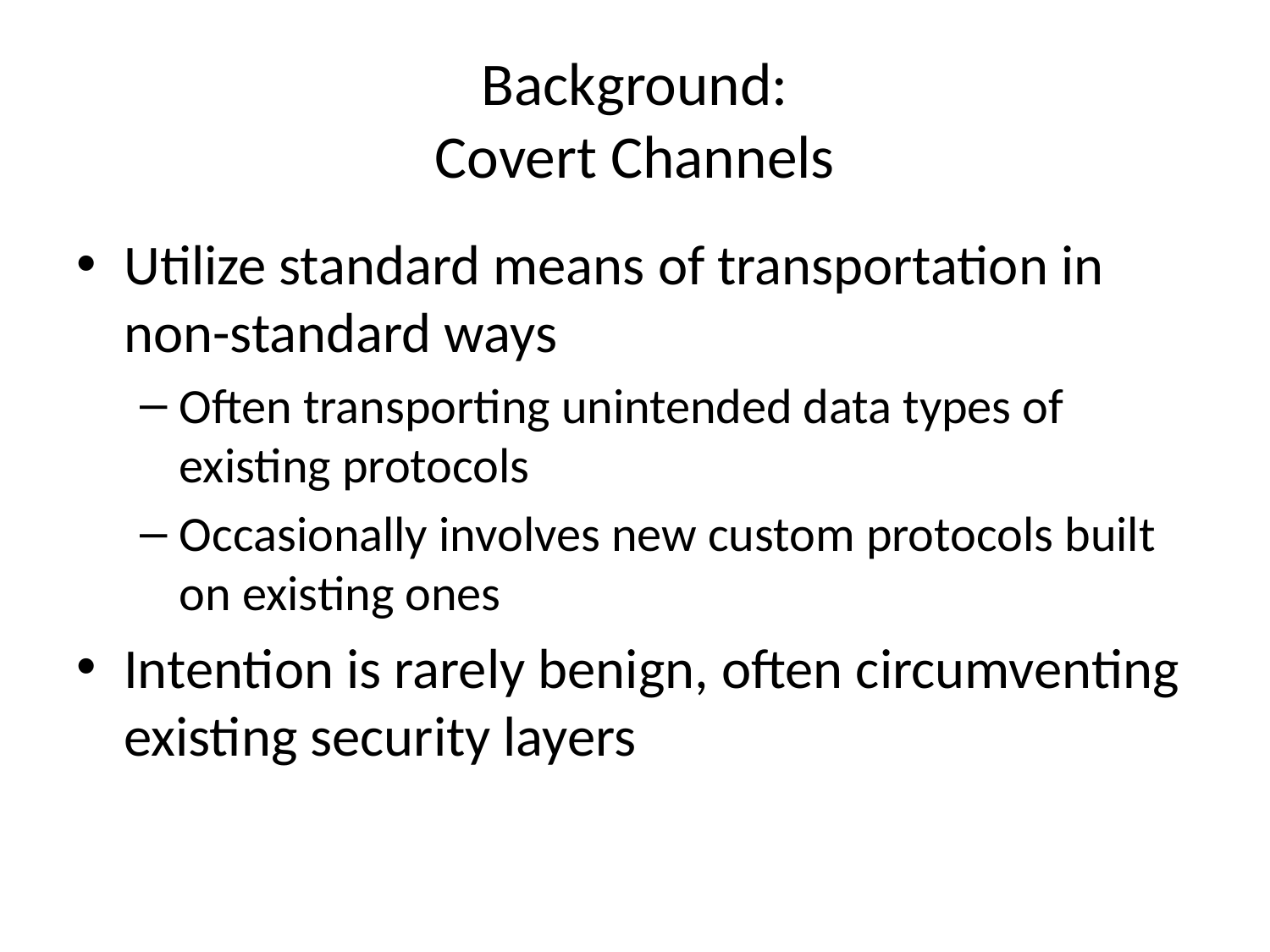

# Background: Covert Channels
Utilize standard means of transportation in non-standard ways
Often transporting unintended data types of existing protocols
Occasionally involves new custom protocols built on existing ones
Intention is rarely benign, often circumventing existing security layers